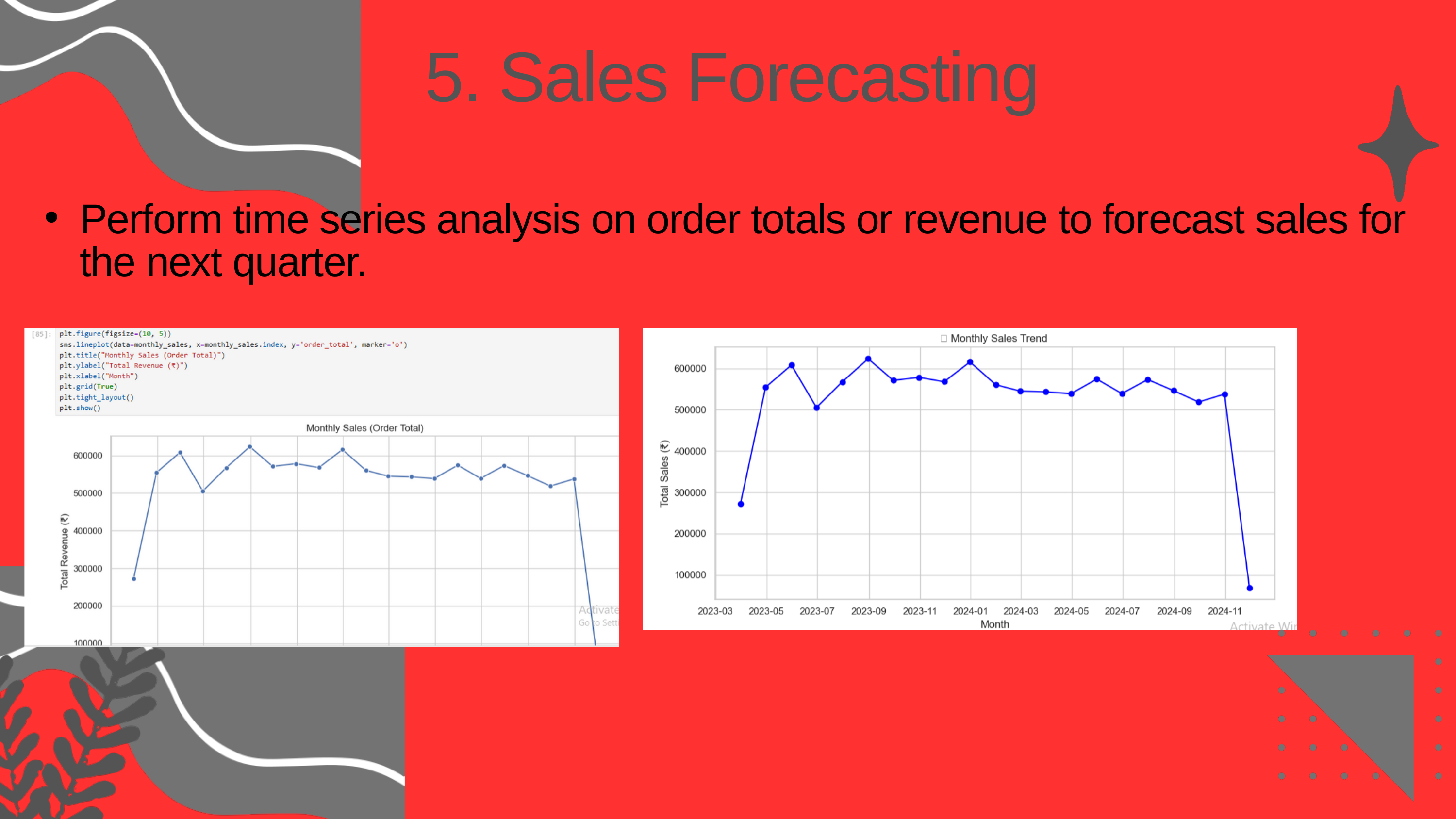

5. Sales Forecasting

Perform time series analysis on order totals or revenue to forecast sales for the next quarter.